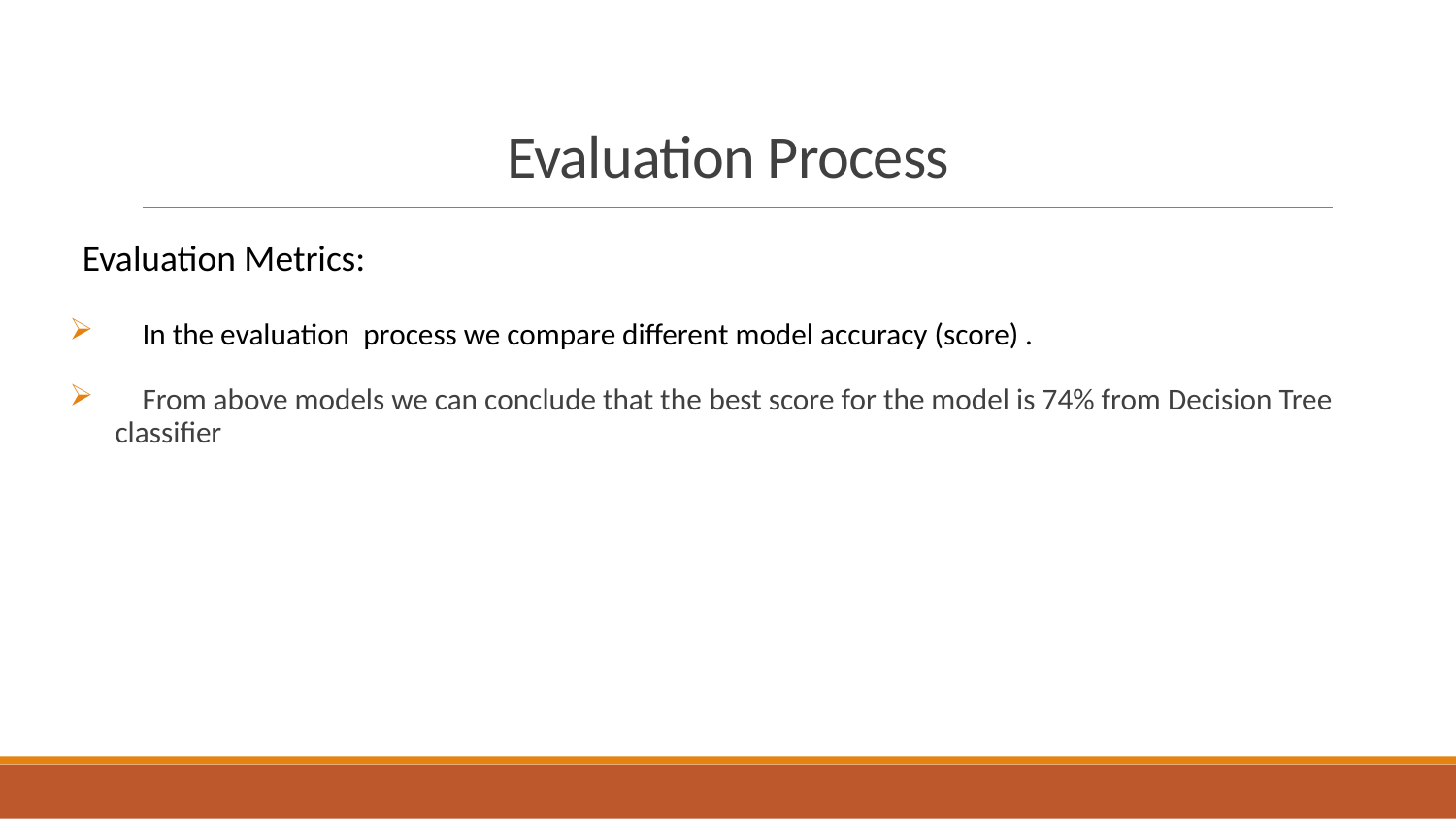

# Evaluation Process
Evaluation Metrics:

    In the evaluation  process we compare different model accuracy (score) .

    From above models we can conclude that the best score for the model is 74% from Decision Tree     classifier